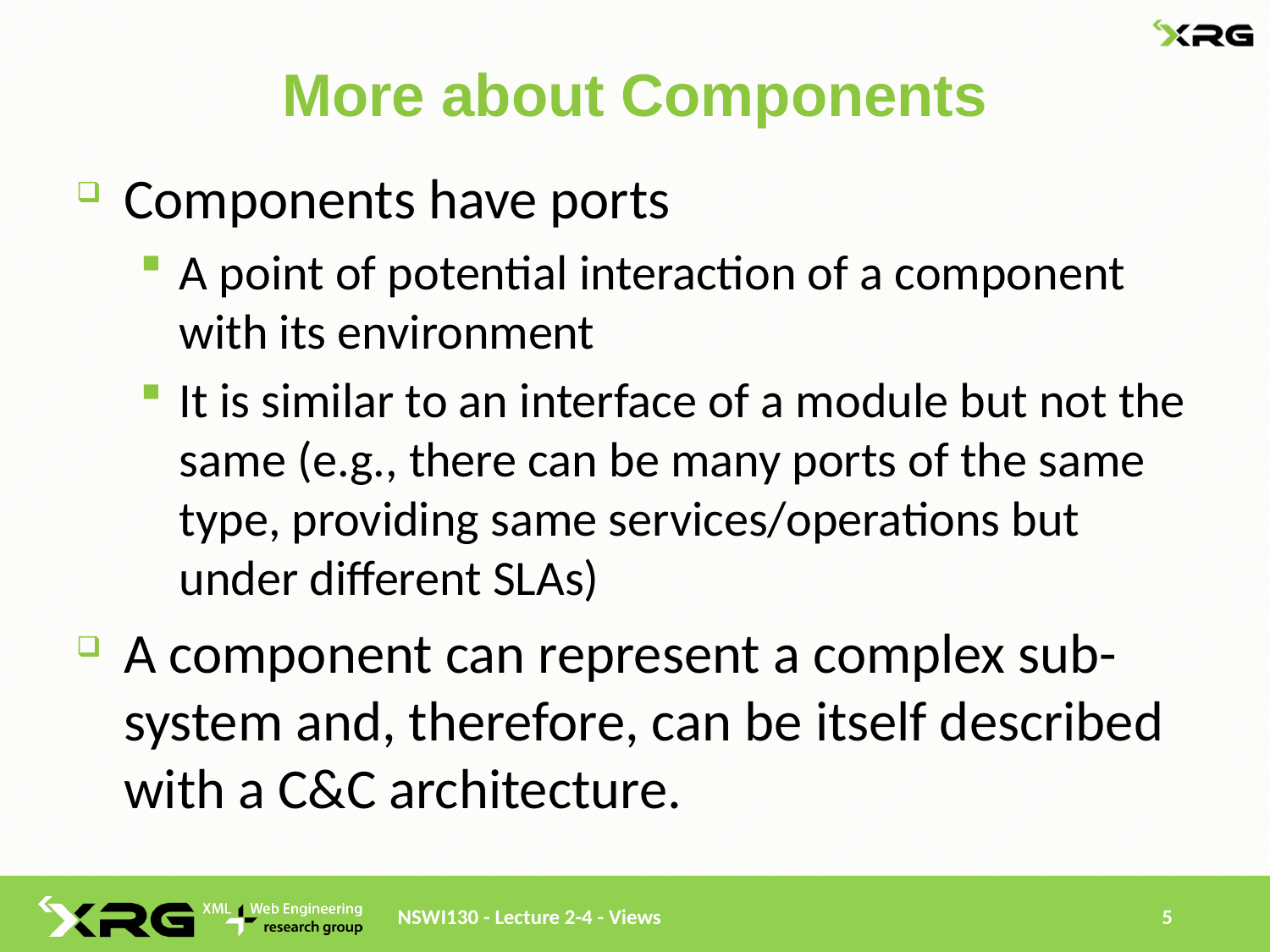

# More about Components
Components have ports
A point of potential interaction of a component with its environment
It is similar to an interface of a module but not the same (e.g., there can be many ports of the same type, providing same services/operations but under different SLAs)
A component can represent a complex sub-system and, therefore, can be itself described with a C&C architecture.

NSWI130 - Lecture 2-4 - Views
5